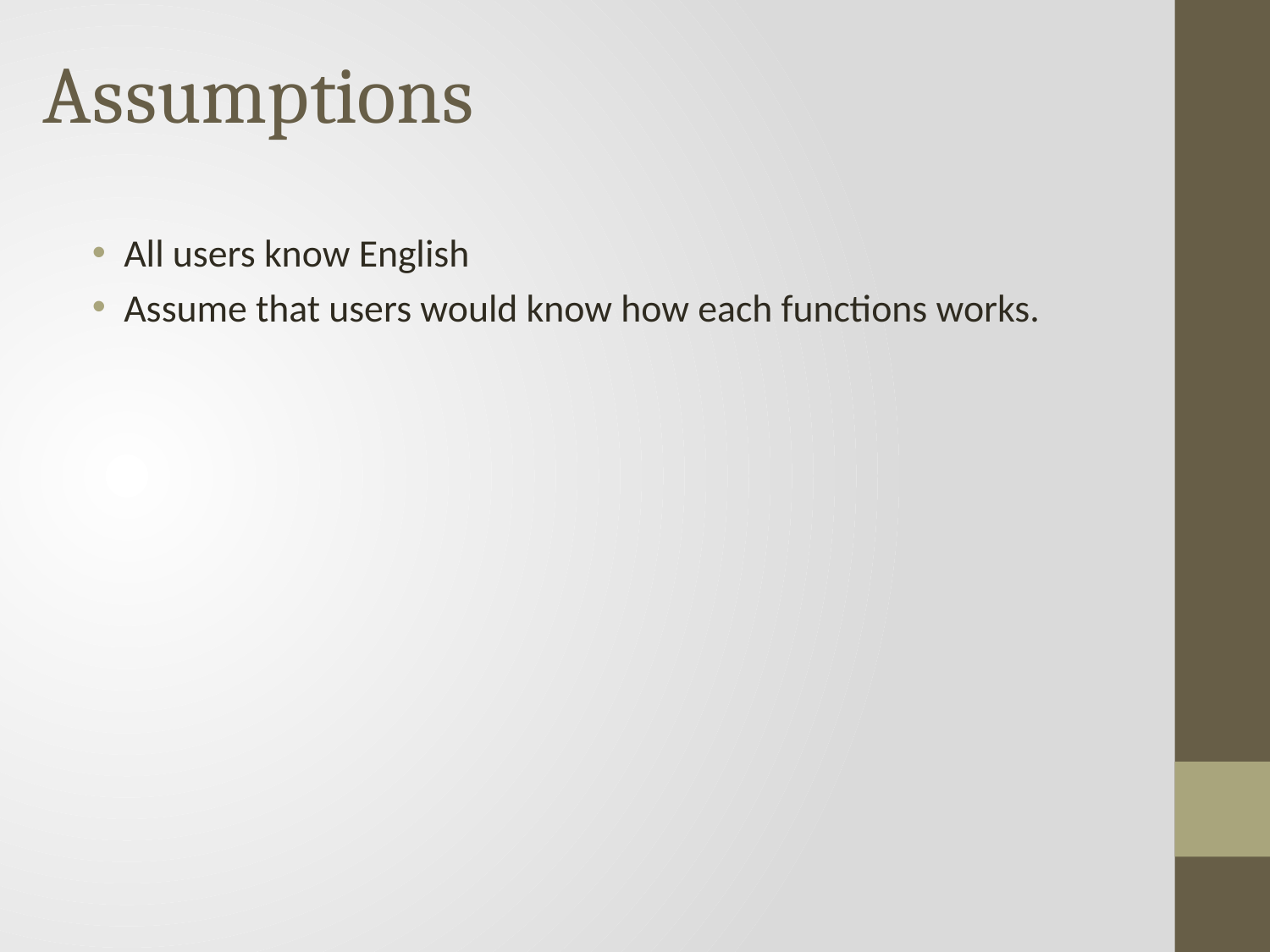

Assumptions
All users know English
Assume that users would know how each functions works.